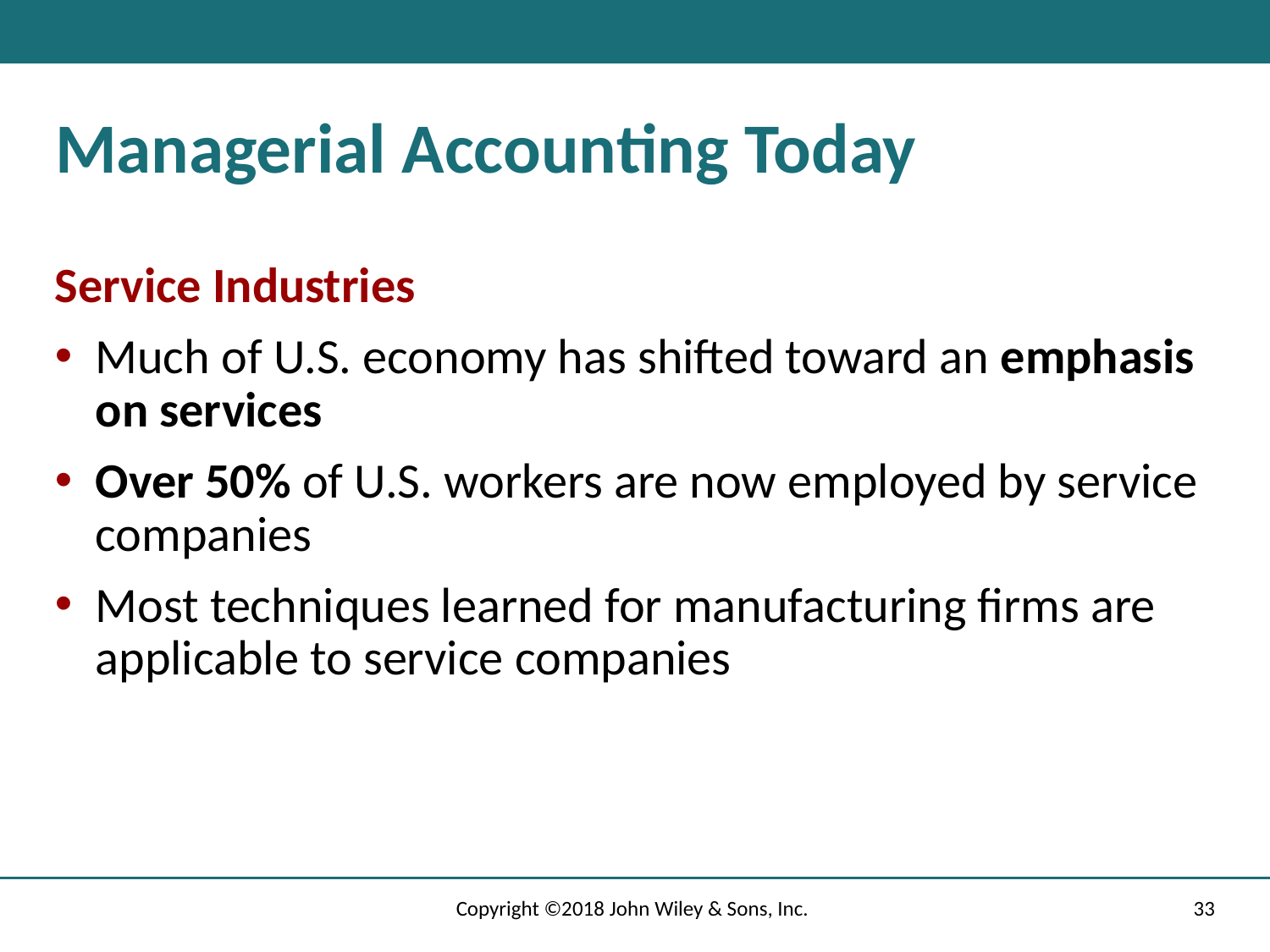

# Managerial Accounting Today
Service Industries
Much of U.S. economy has shifted toward an emphasis on services
Over 50% of U.S. workers are now employed by service companies
Most techniques learned for manufacturing firms are applicable to service companies
Copyright ©2018 John Wiley & Sons, Inc.
33